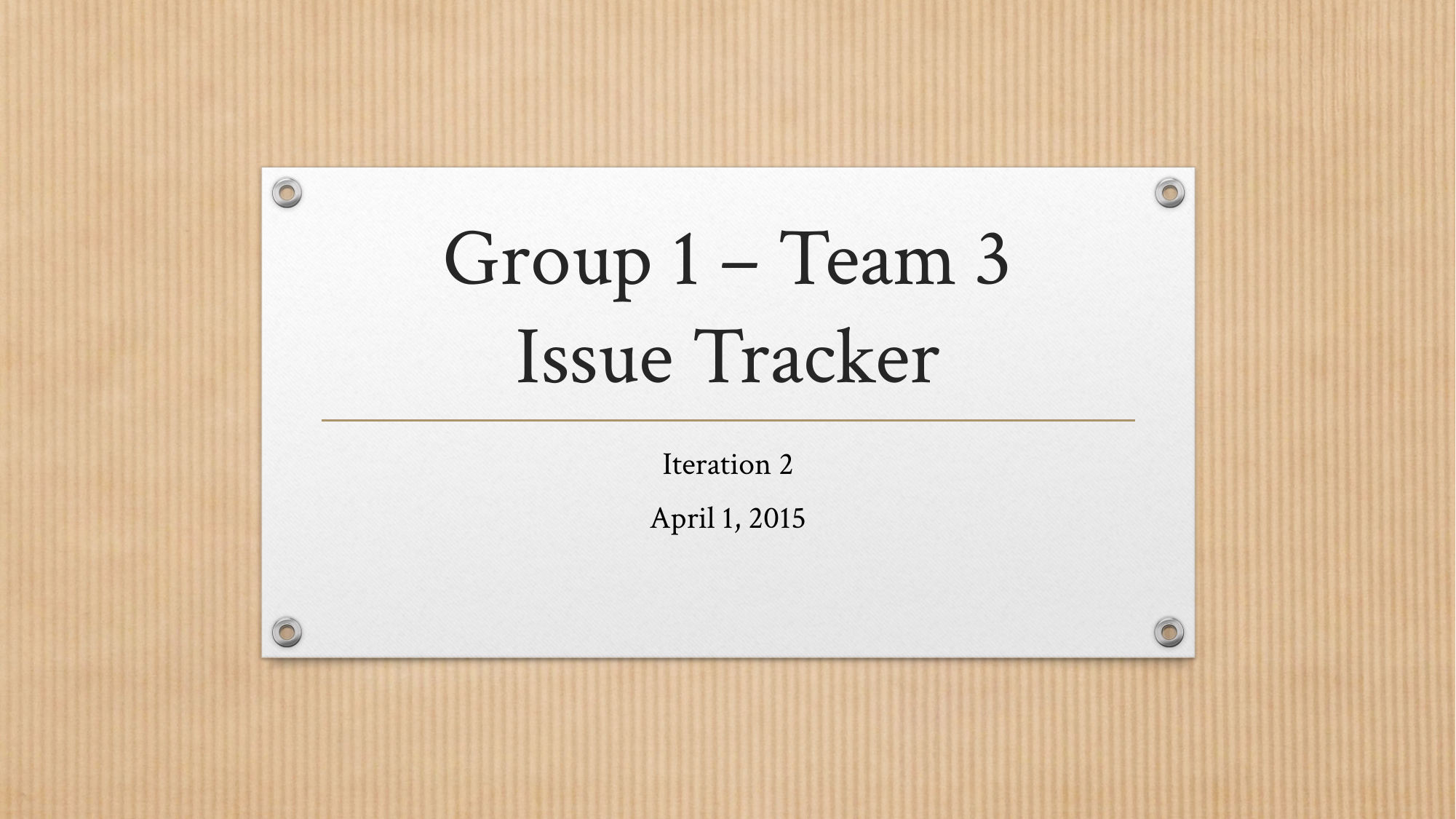

# Group 1 – Team 3 Issue Tracker
Iteration 2
April 1, 2015